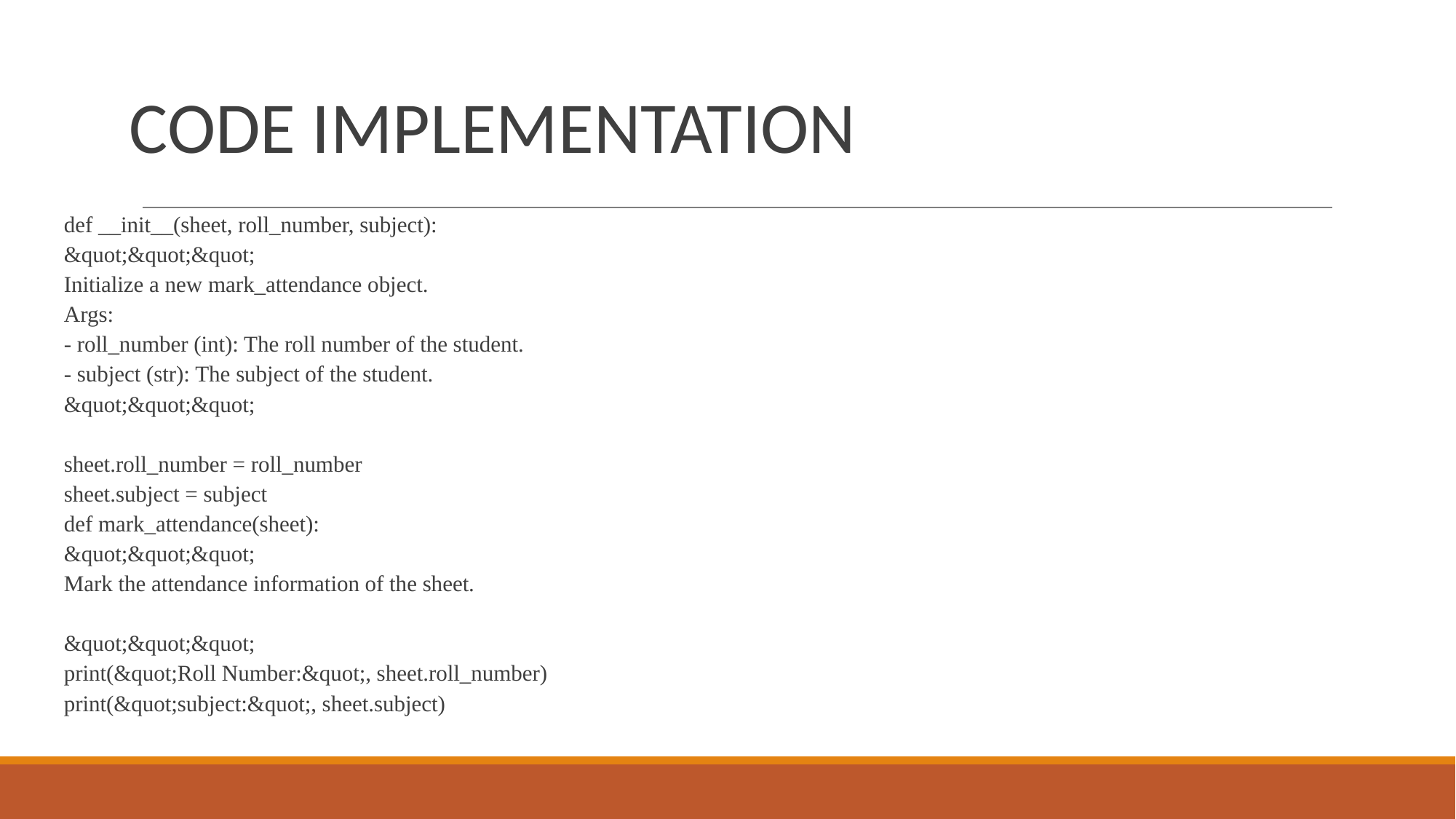

# CODE IMPLEMENTATION
def __init__(sheet, roll_number, subject):
&quot;&quot;&quot;
Initialize a new mark_attendance object.
Args:
- roll_number (int): The roll number of the student.
- subject (str): The subject of the student.
&quot;&quot;&quot;

sheet.roll_number = roll_number
sheet.subject = subject
def mark_attendance(sheet):
&quot;&quot;&quot;
Mark the attendance information of the sheet.

&quot;&quot;&quot;
print(&quot;Roll Number:&quot;, sheet.roll_number)
print(&quot;subject:&quot;, sheet.subject)